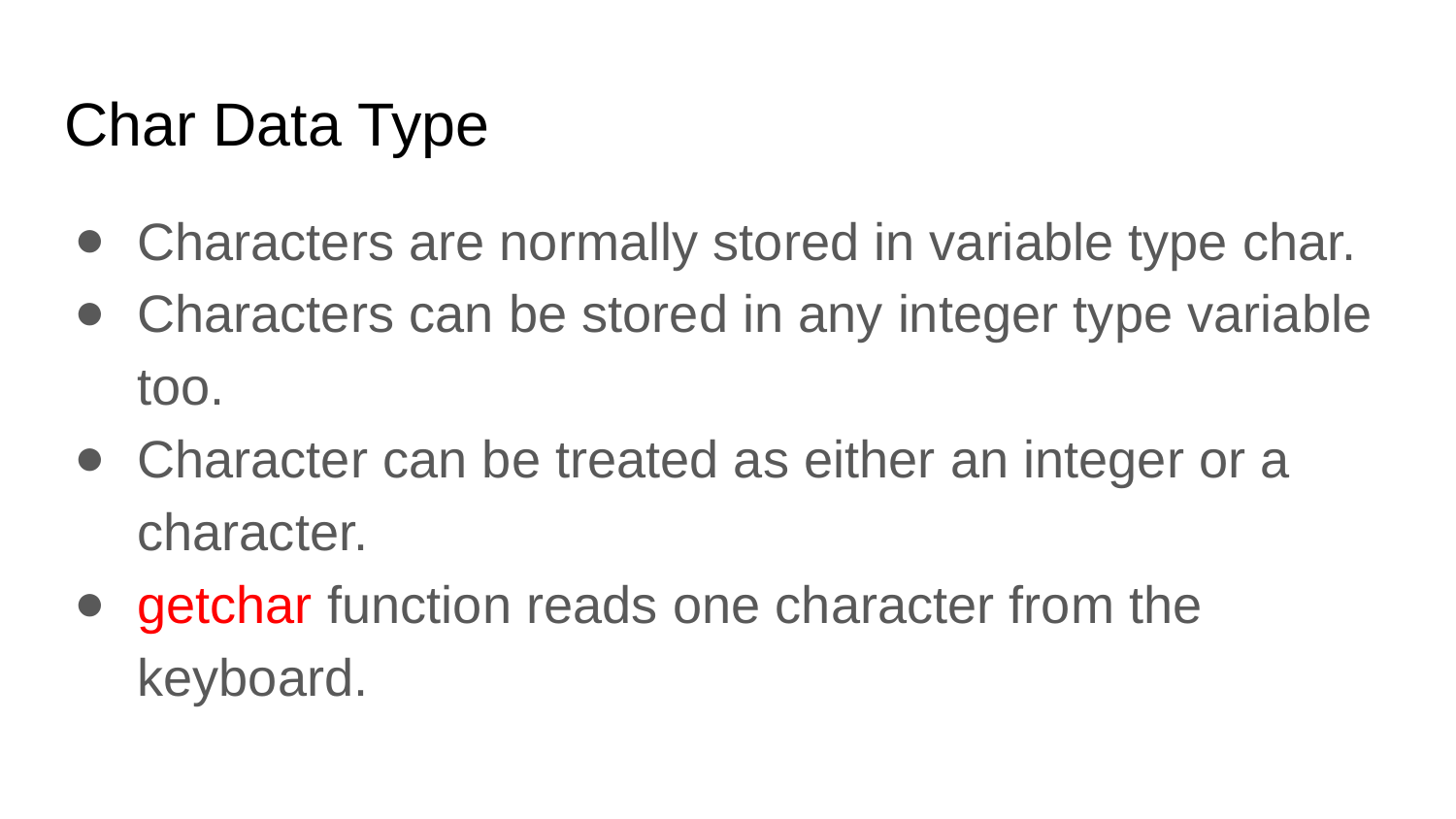

# Char Data Type
Characters are normally stored in variable type char.
Characters can be stored in any integer type variable too.
Character can be treated as either an integer or a character.
getchar function reads one character from the keyboard.